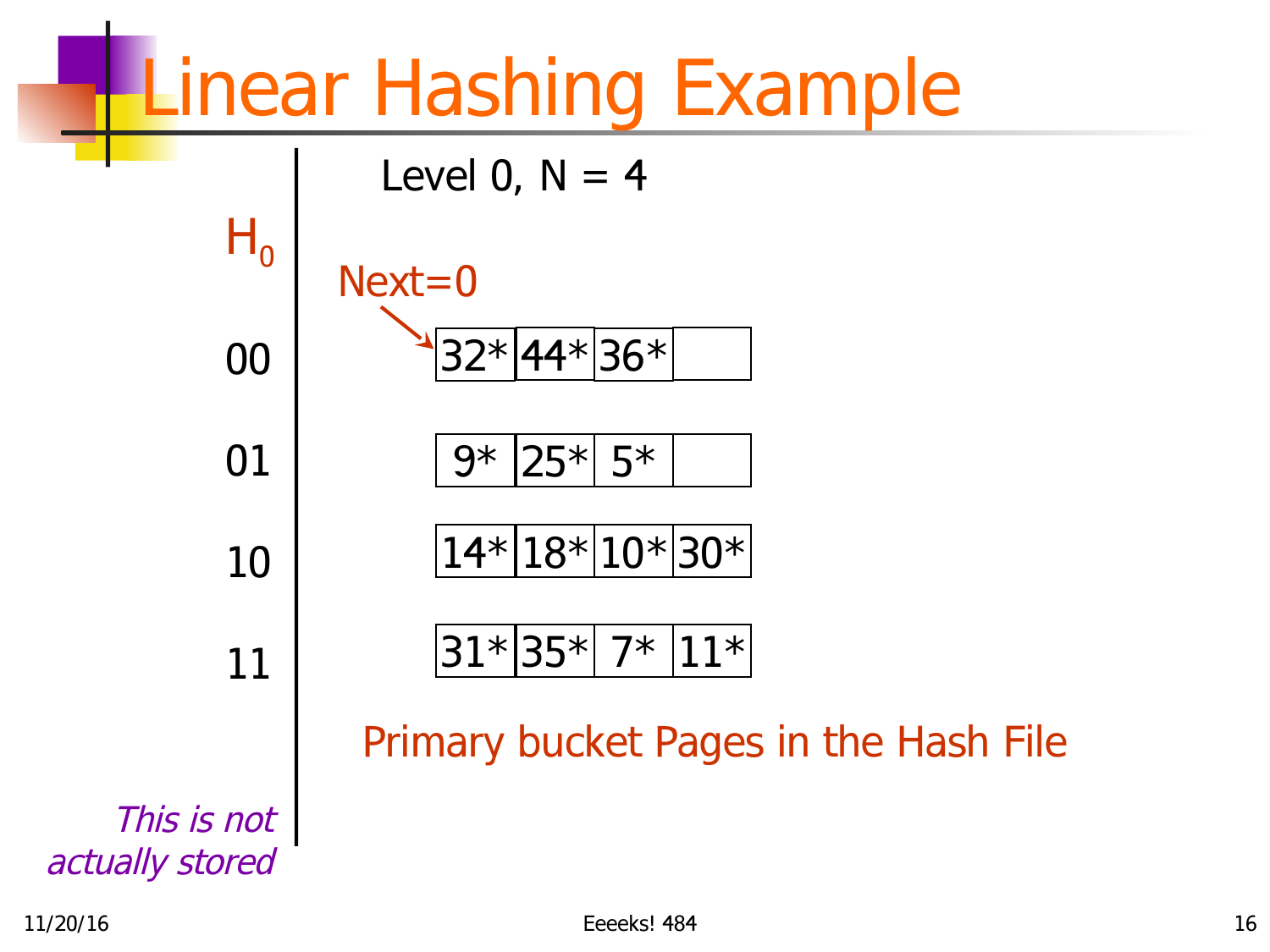

# Linear Hashing Example
Level 0, N = 4

H0

00

01

10

11
This is not actually stored
Next=0

44*

32*
36*
25*

9*
5*
14*
18*
10*
30*
31*
35*
7*
11*
Primary bucket Pages in the Hash File
11/20/16
Eeeeks! 484
16